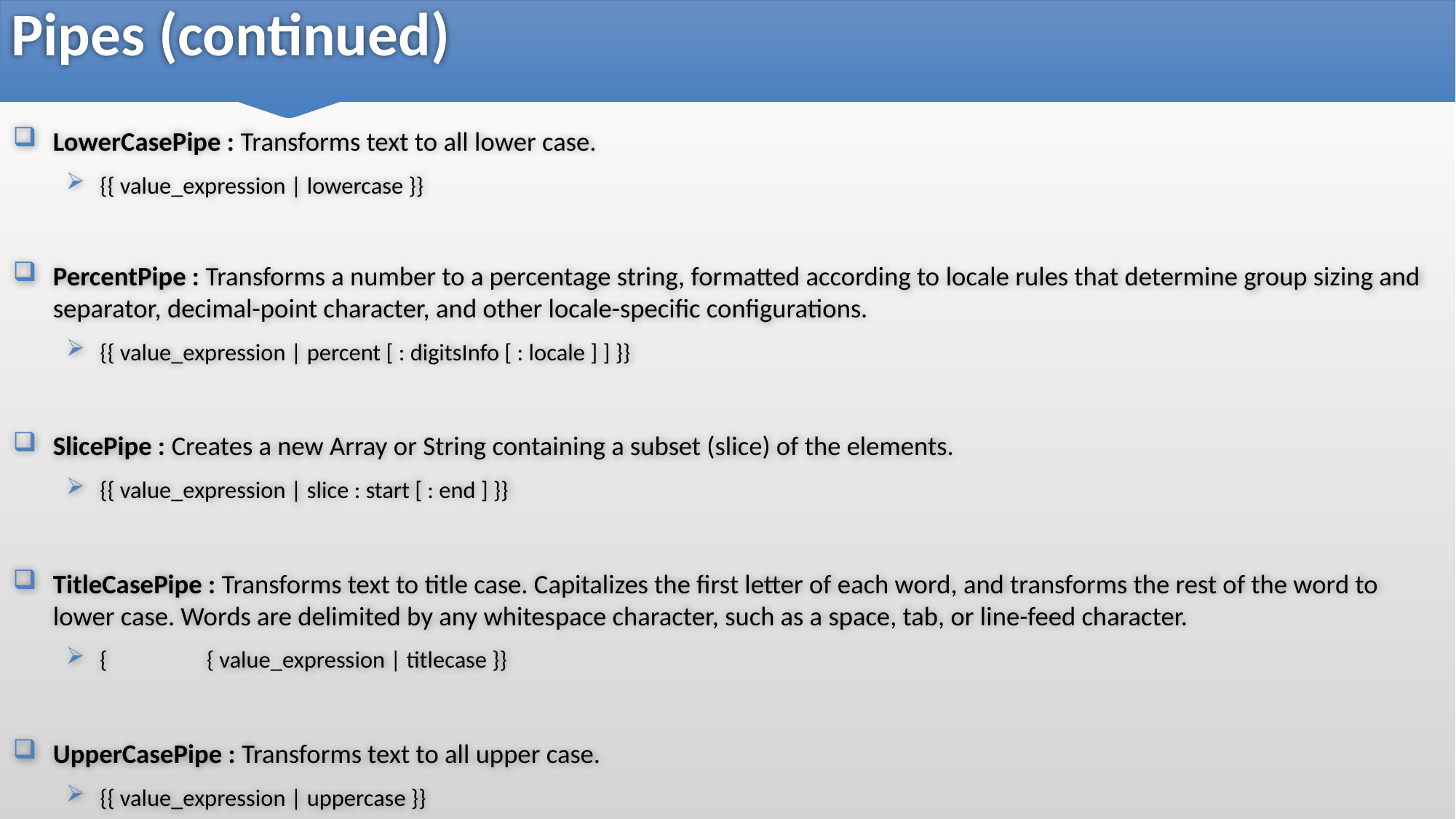

# Pipes (continued)
LowerCasePipe : Transforms text to all lower case.
{{ value_expression | lowercase }}

PercentPipe : Transforms a number to a percentage string, formatted according to locale rules that determine group sizing and separator, decimal-point character, and other locale-specific configurations.
{{ value_expression | percent [ : digitsInfo [ : locale ] ] }}

SlicePipe : Creates a new Array or String containing a subset (slice) of the elements.
{{ value_expression | slice : start [ : end ] }}

TitleCasePipe : Transforms text to title case. Capitalizes the first letter of each word, and transforms the rest of the word to lower case. Words are delimited by any whitespace character, such as a space, tab, or line-feed character.
{	{ value_expression | titlecase }}

UpperCasePipe : Transforms text to all upper case.
{{ value_expression | uppercase }}